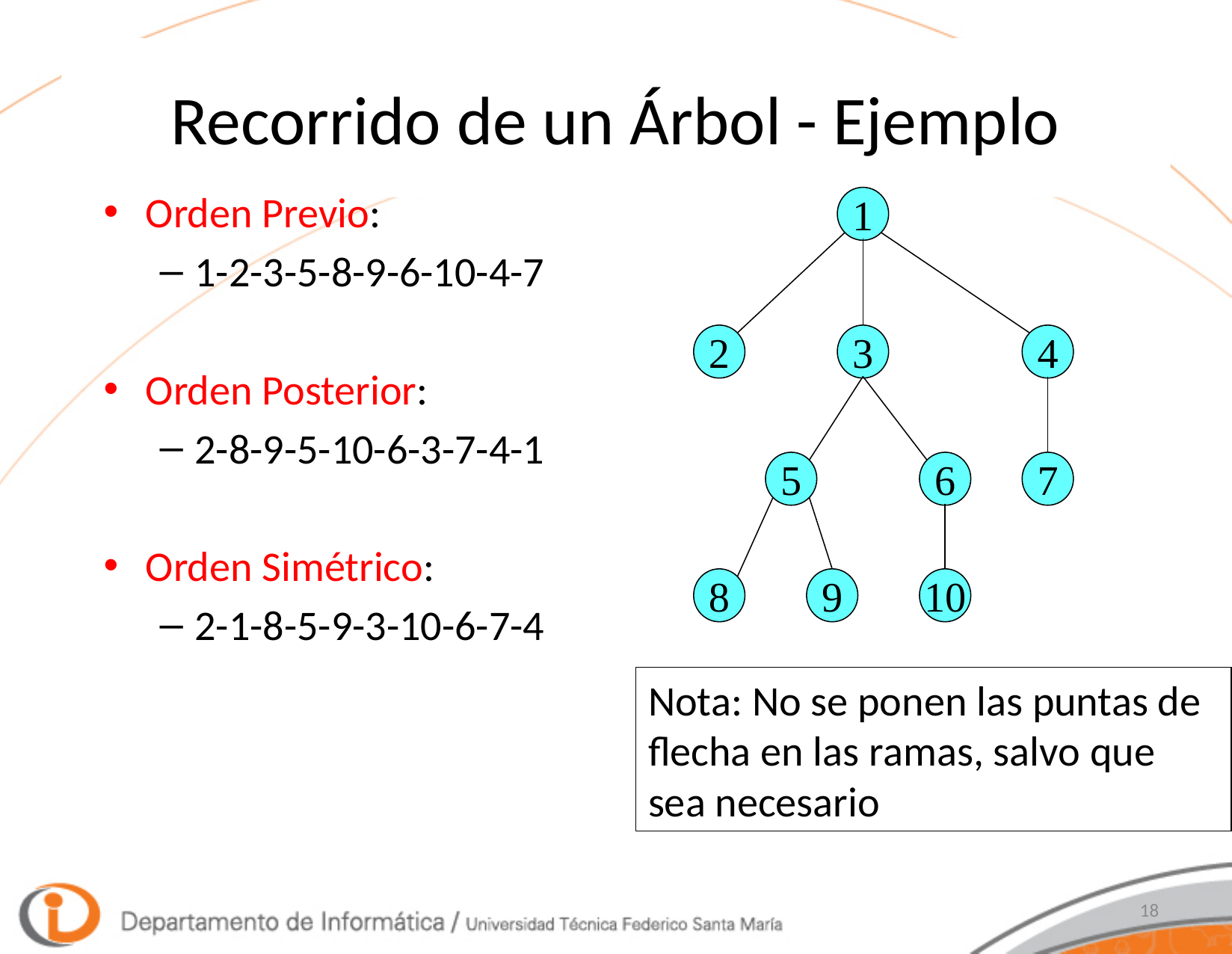

# Recorrido de un Árbol - Ejemplo
Orden Previo:
1-2-3-5-8-9-6-10-4-7

Orden Posterior:
2-8-9-5-10-6-3-7-4-1

Orden Simétrico:
2-1-8-5-9-3-10-6-7-4
1
2
3
4
5
6
7
8
9
10
Nota: No se ponen las puntas de flecha en las ramas, salvo que sea necesario
18